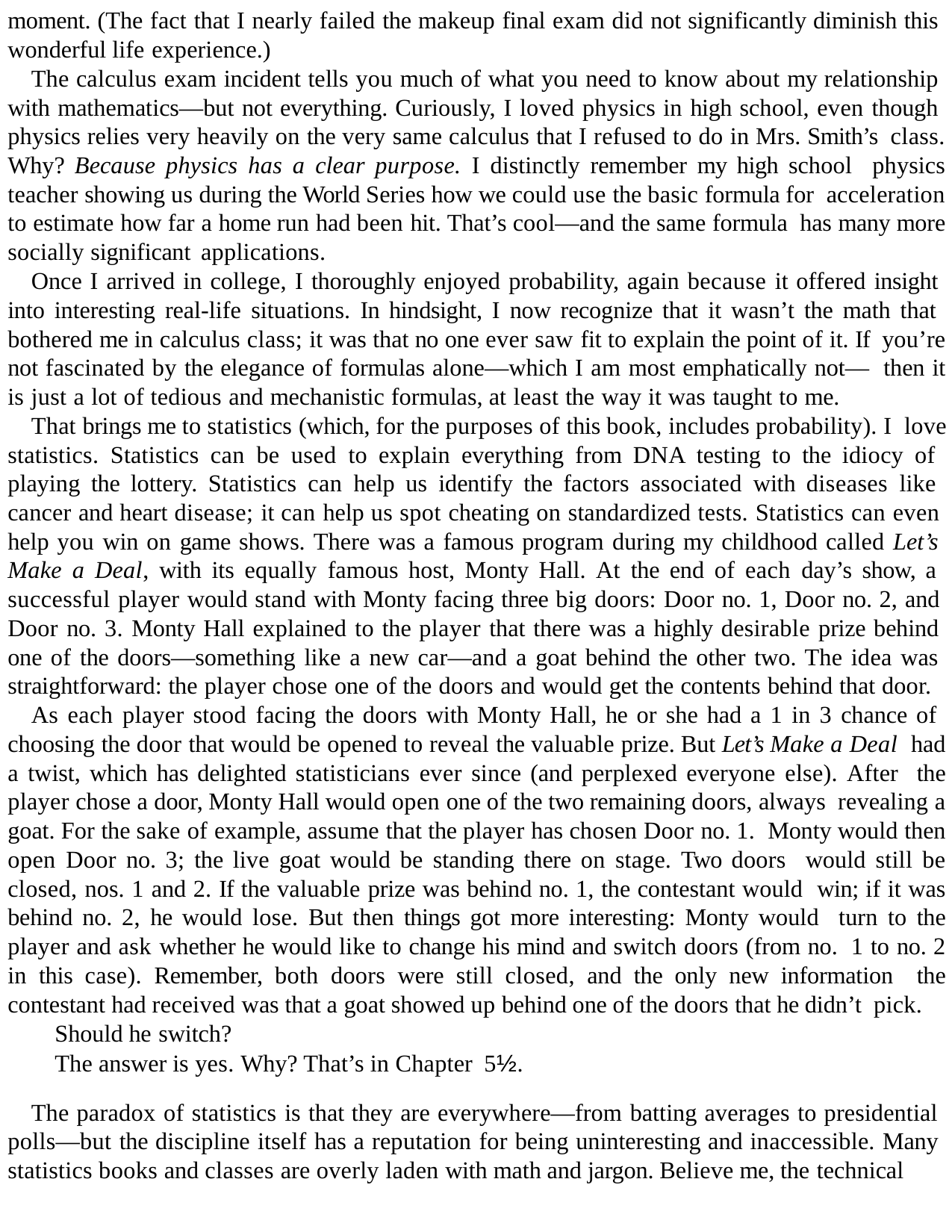

moment. (The fact that I nearly failed the makeup final exam did not significantly diminish this  wonderful life experience.)
The calculus exam incident tells you much of what you need to know about my relationship  with mathematics—but not everything. Curiously, I loved physics in high school, even though  physics relies very heavily on the very same calculus that I refused to do in Mrs. Smith’s  class. Why? Because physics has a clear purpose. I distinctly remember my high school  physics teacher showing us during the World Series how we could use the basic formula for  acceleration to estimate how far a home run had been hit. That’s cool—and the same formula  has many more socially significant applications.
Once I arrived in college, I thoroughly enjoyed probability, again because it offered insight  into interesting real-life situations. In hindsight, I now recognize that it wasn’t the math that  bothered me in calculus class; it was that no one ever saw fit to explain the point of it. If  you’re not fascinated by the elegance of formulas alone—which I am most emphatically not—  then it is just a lot of tedious and mechanistic formulas, at least the way it was taught to me.
That brings me to statistics (which, for the purposes of this book, includes probability). I  love statistics. Statistics can be used to explain everything from DNA testing to the idiocy of  playing the lottery. Statistics can help us identify the factors associated with diseases like  cancer and heart disease; it can help us spot cheating on standardized tests. Statistics can even  help you win on game shows. There was a famous program during my childhood called Let’s  Make a Deal, with its equally famous host, Monty Hall. At the end of each day’s show, a  successful player would stand with Monty facing three big doors: Door no. 1, Door no. 2, and  Door no. 3. Monty Hall explained to the player that there was a highly desirable prize behind  one of the doors—something like a new car—and a goat behind the other two. The idea was  straightforward: the player chose one of the doors and would get the contents behind that door.
As each player stood facing the doors with Monty Hall, he or she had a 1 in 3 chance of  choosing the door that would be opened to reveal the valuable prize. But Let’s Make a Deal  had a twist, which has delighted statisticians ever since (and perplexed everyone else). After  the player chose a door, Monty Hall would open one of the two remaining doors, always  revealing a goat. For the sake of example, assume that the player has chosen Door no. 1.  Monty would then open Door no. 3; the live goat would be standing there on stage. Two doors  would still be closed, nos. 1 and 2. If the valuable prize was behind no. 1, the contestant would  win; if it was behind no. 2, he would lose. But then things got more interesting: Monty would  turn to the player and ask whether he would like to change his mind and switch doors (from no.  1 to no. 2 in this case). Remember, both doors were still closed, and the only new information  the contestant had received was that a goat showed up behind one of the doors that he didn’t  pick.
Should he switch?
The answer is yes. Why? That’s in Chapter 5½.
The paradox of statistics is that they are everywhere—from batting averages to presidential  polls—but the discipline itself has a reputation for being uninteresting and inaccessible. Many  statistics books and classes are overly laden with math and jargon. Believe me, the technical